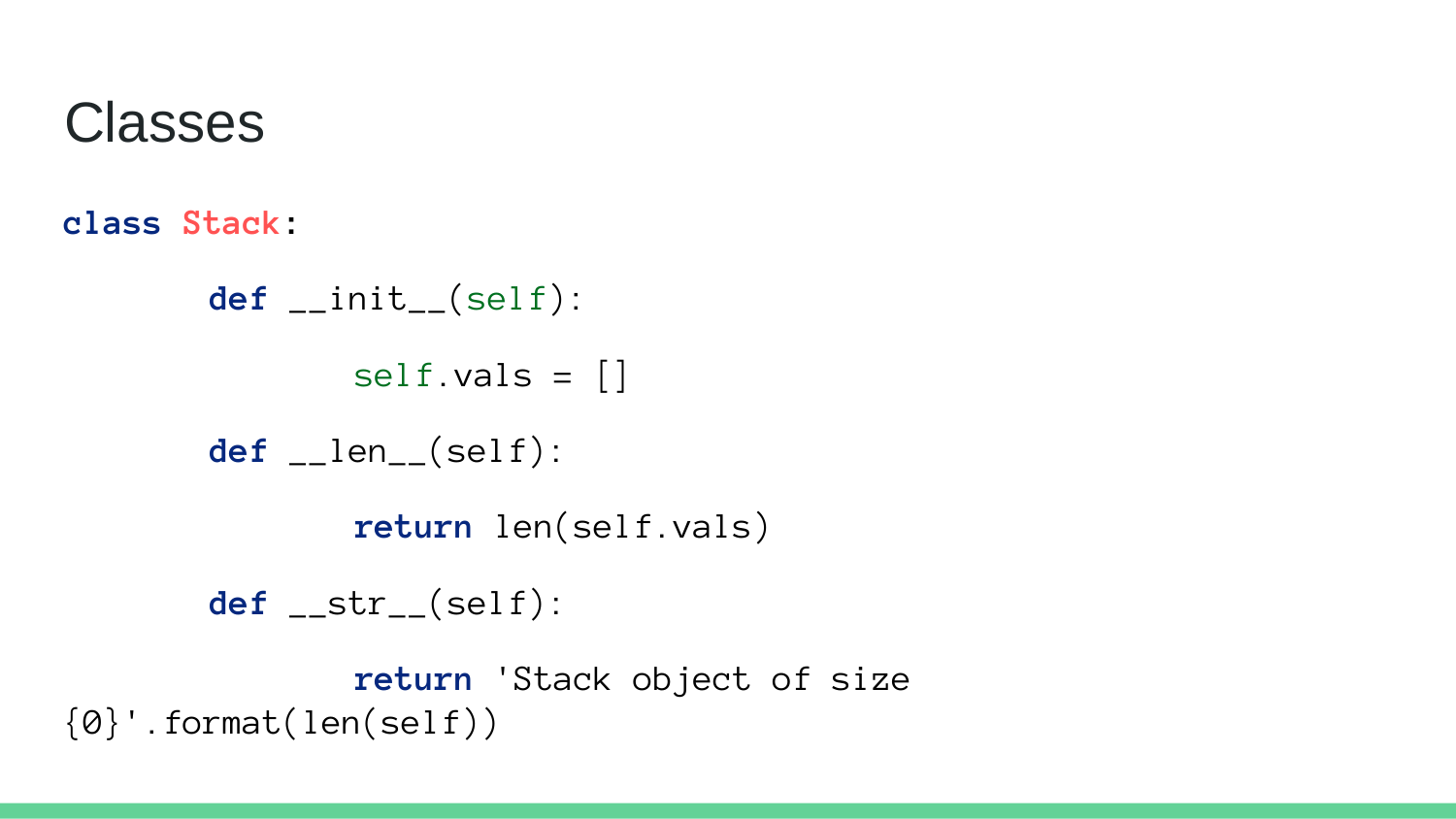

# Classes
class Stack:
	def __init__(self):
		self.vals = []
	def __len__(self):
		return len(self.vals)
	def __str__(self):
		return 'Stack object of size {0}'.format(len(self))